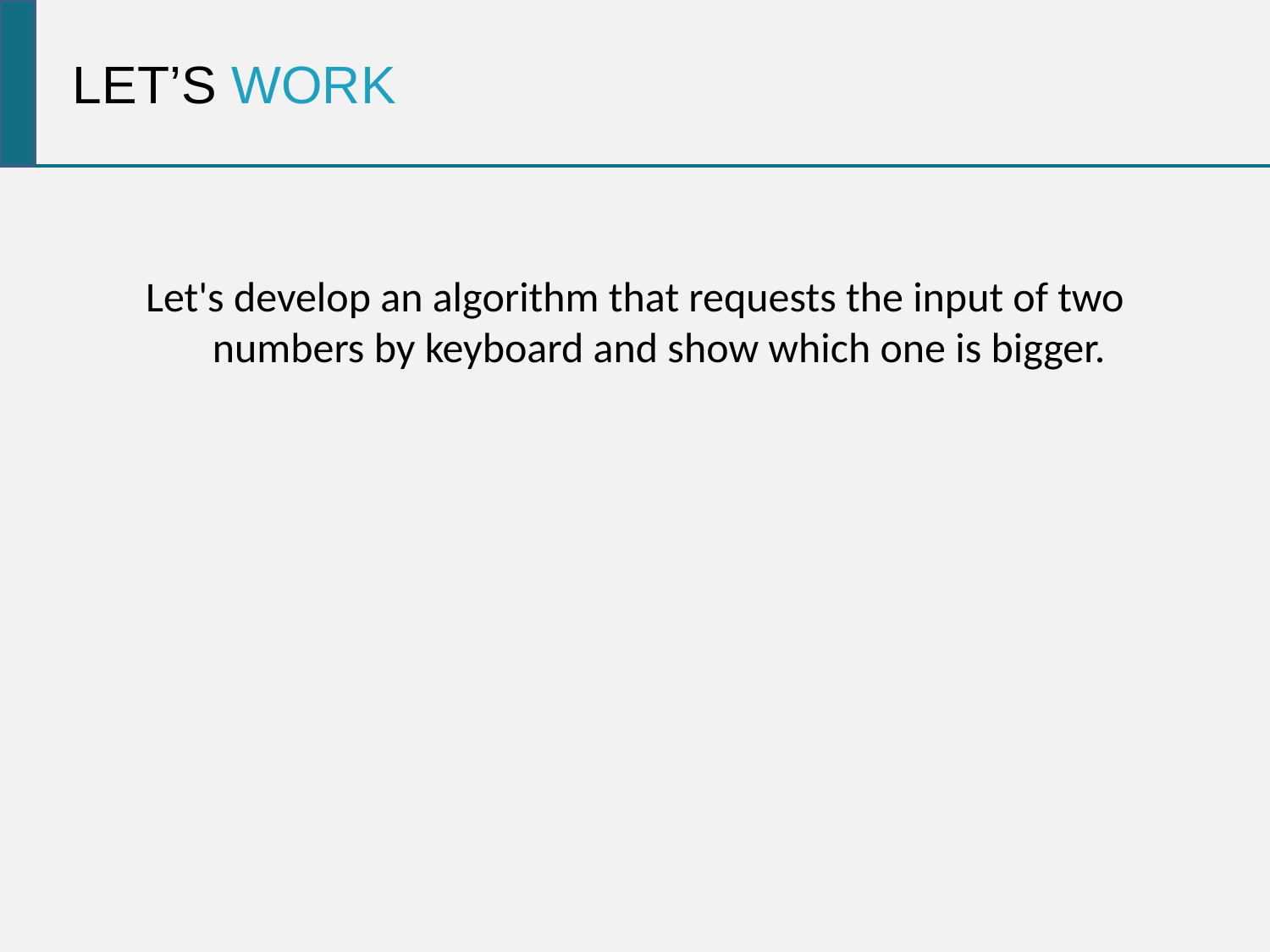

LET’S WORK

Let's develop an algorithm that requests the input of two numbers by keyboard and show which one is bigger.